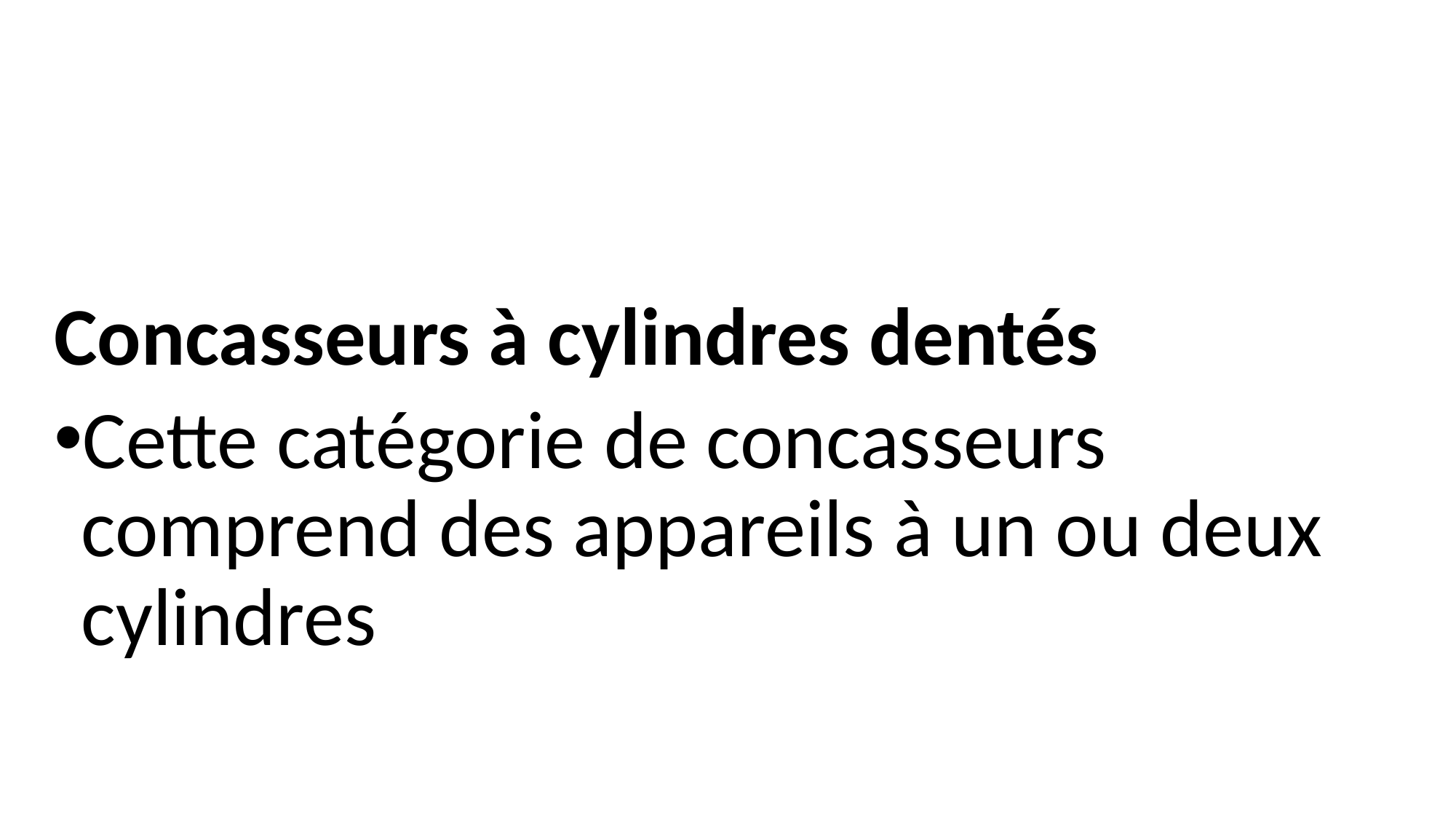

Concasseurs à cylindres dentés
Cette catégorie de concasseurs comprend des appareils à un ou deux cylindres